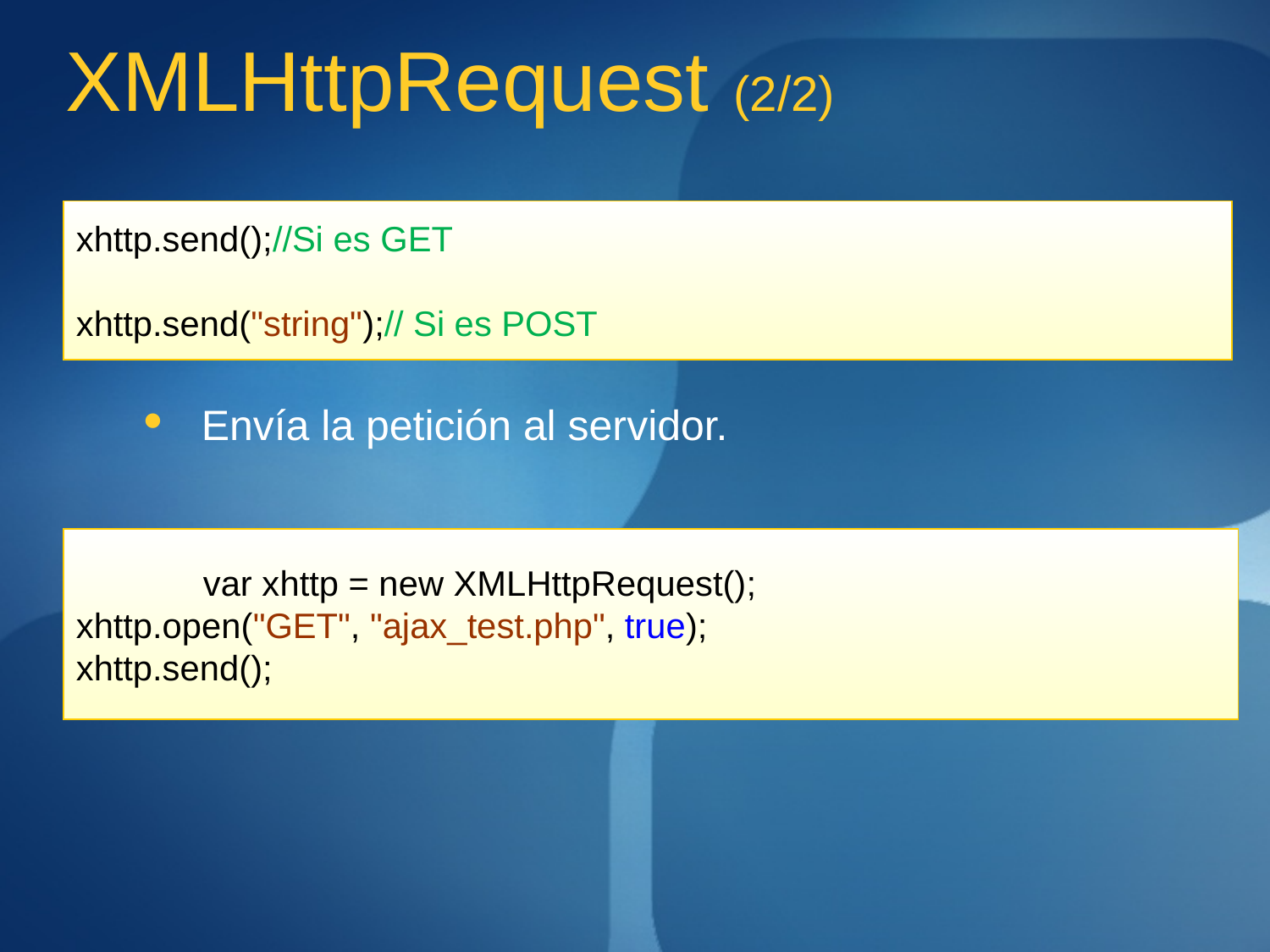

# XMLHttpRequest (2/2)

Envía la petición al servidor.

xhttp.send();//Si es GET

xhttp.send("string");// Si es POST
	var xhttp = new XMLHttpRequest();
xhttp.open("GET", "ajax_test.php", true);
xhttp.send();